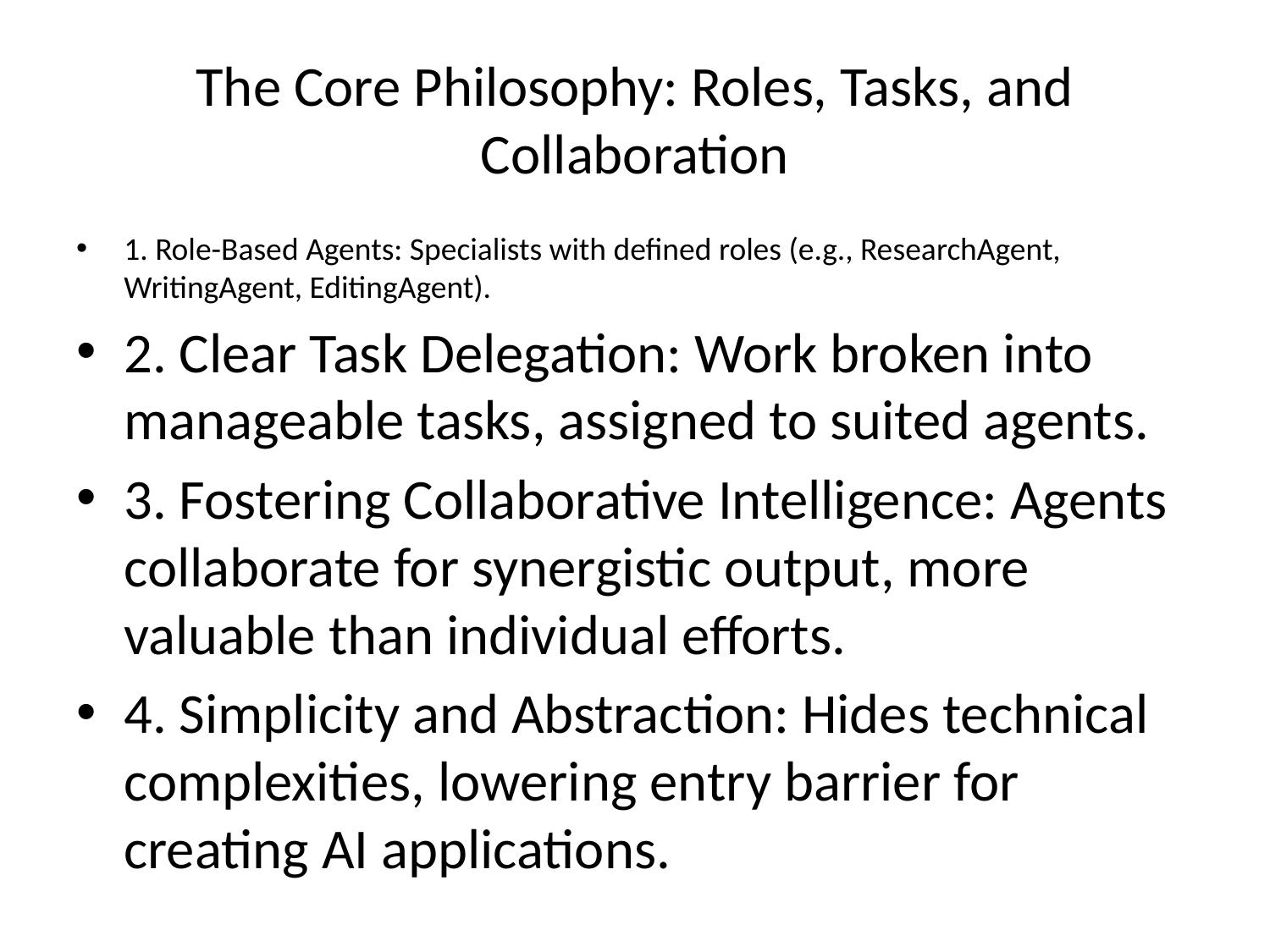

# The Core Philosophy: Roles, Tasks, and Collaboration
1. Role-Based Agents: Specialists with defined roles (e.g., ResearchAgent, WritingAgent, EditingAgent).
2. Clear Task Delegation: Work broken into manageable tasks, assigned to suited agents.
3. Fostering Collaborative Intelligence: Agents collaborate for synergistic output, more valuable than individual efforts.
4. Simplicity and Abstraction: Hides technical complexities, lowering entry barrier for creating AI applications.